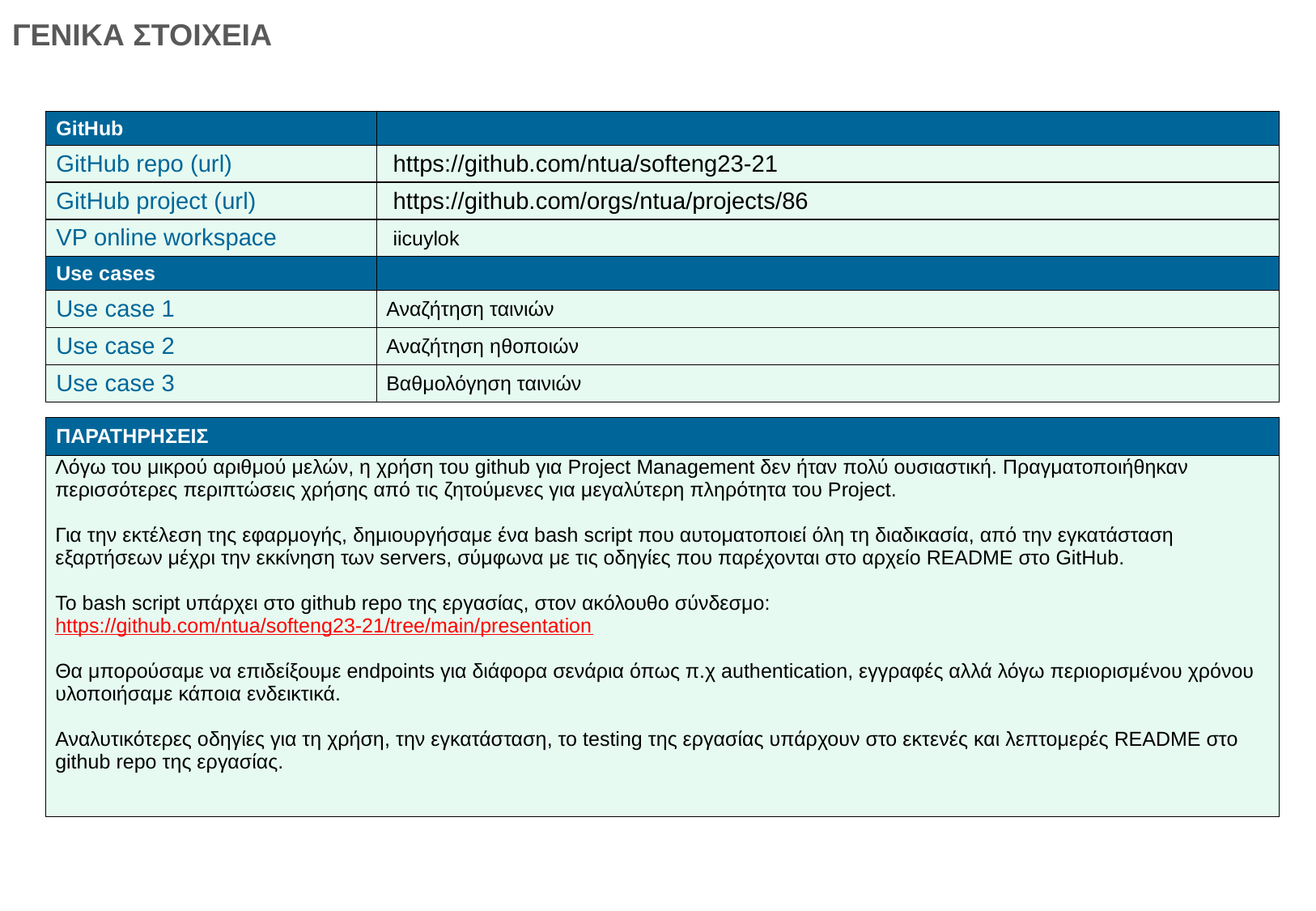

# ΓΕΝΙΚΑ ΣΤΟΙΧΕΙΑ
| GitHub |  |
| --- | --- |
| GitHub repo (url) | https://github.com/ntua/softeng23-21 |
| GitHub project (url) | https://github.com/orgs/ntua/projects/86 |
| VP online workspace | iicuylok |
| Use cases |  |
| Use case 1 | Αναζήτηση ταινιών |
| Use case 2 | Αναζήτηση ηθοποιών |
| Use case 3 | Βαθμολόγηση ταινιών |
| ΠΑΡΑΤΗΡΗΣΕΙΣ |
| --- |
| Λόγω του μικρού αριθμού μελών, η χρήση του github για Project Management δεν ήταν πολύ ουσιαστική. Πραγματοποιήθηκαν περισσότερες περιπτώσεις χρήσης από τις ζητούμενες για μεγαλύτερη πληρότητα του Project. Για την εκτέλεση της εφαρμογής, δημιουργήσαμε ένα bash script που αυτοματοποιεί όλη τη διαδικασία, από την εγκατάσταση εξαρτήσεων μέχρι την εκκίνηση των servers, σύμφωνα με τις οδηγίες που παρέχονται στο αρχείο README στο GitHub. Το bash script υπάρχει στο github repo της εργασίας, στον ακόλουθο σύνδεσμο: https://github.com/ntua/softeng23-21/tree/main/presentation Θα μπορούσαμε να επιδείξουμε endpoints για διάφορα σενάρια όπως π.χ authentication, εγγραφές αλλά λόγω περιορισμένου χρόνου υλοποιήσαμε κάποια ενδεικτικά. Αναλυτικότερες οδηγίες για τη χρήση, την εγκατάσταση, το testing της εργασίας υπάρχουν στο εκτενές και λεπτομερές README στο github repo της εργασίας. |